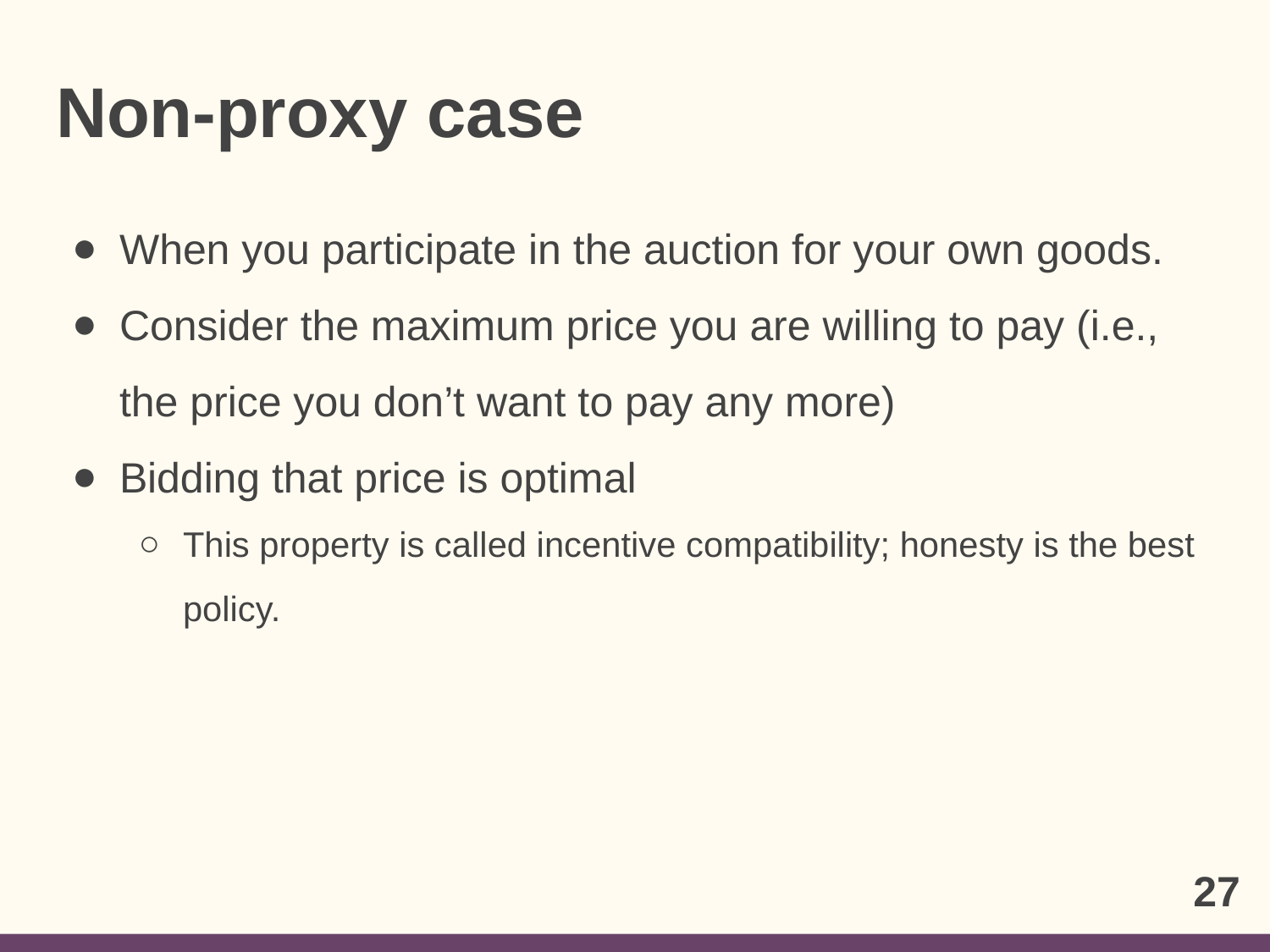

# Non-proxy case
When you participate in the auction for your own goods.
Consider the maximum price you are willing to pay (i.e., the price you don’t want to pay any more)
Bidding that price is optimal
This property is called incentive compatibility; honesty is the best policy.

27